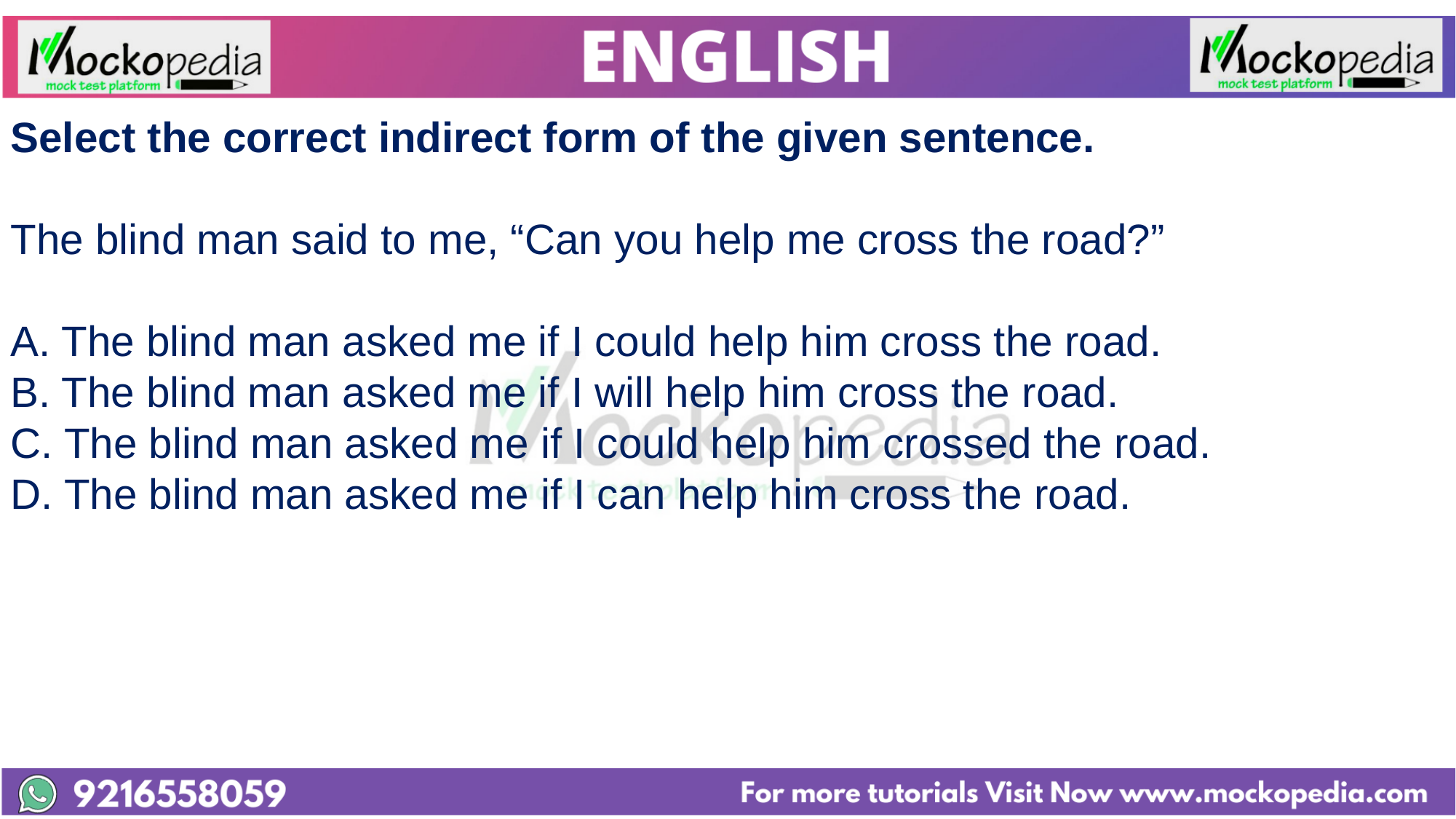

Select the correct indirect form of the given sentence.
The blind man said to me, “Can you help me cross the road?”
A. The blind man asked me if I could help him cross the road.
B. The blind man asked me if I will help him cross the road.
C. The blind man asked me if I could help him crossed the road.
D. The blind man asked me if I can help him cross the road.